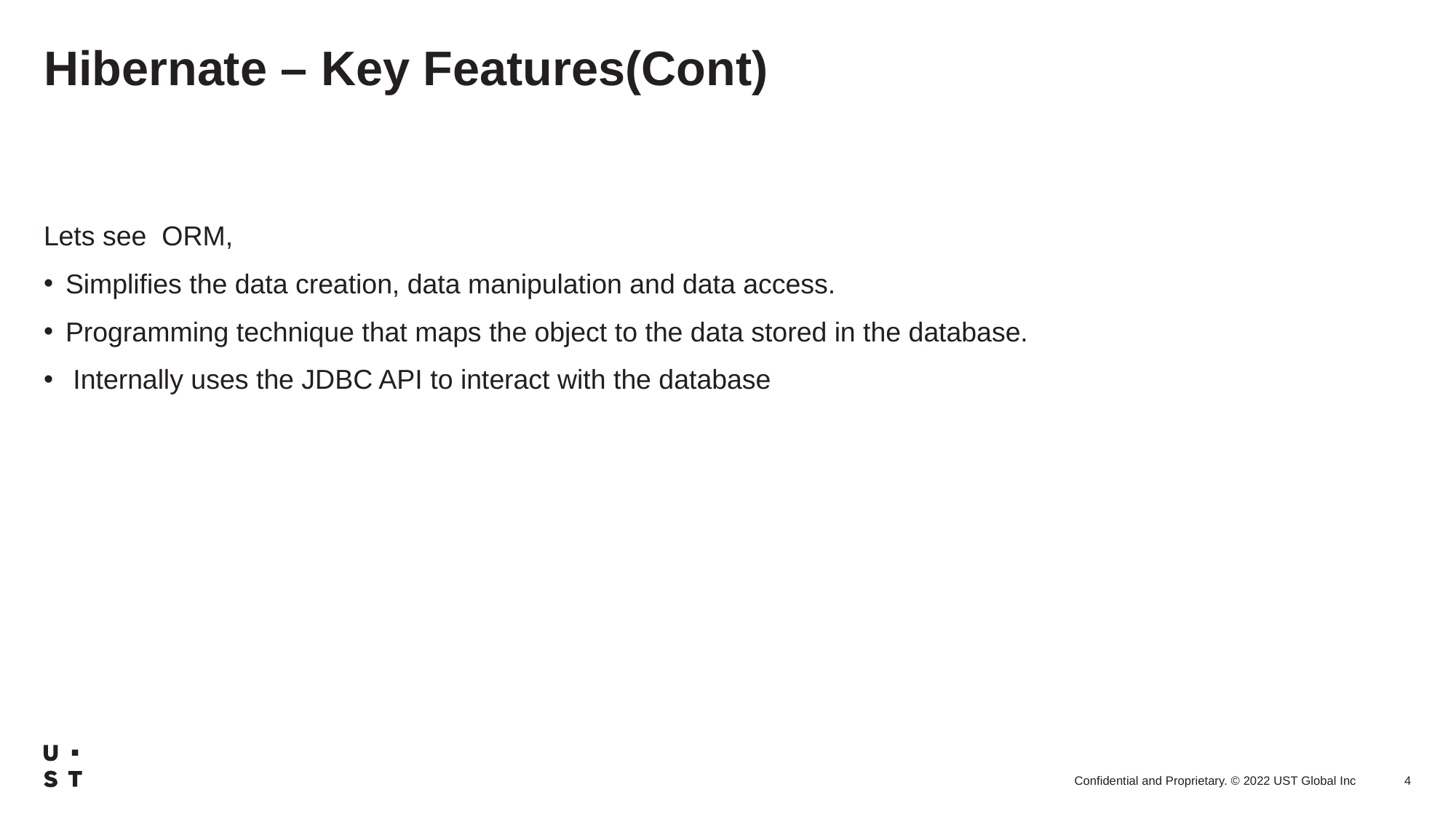

# Hibernate – Key Features(Cont)
Lets see  ORM,
Simplifies the data creation, data manipulation and data access.
Programming technique that maps the object to the data stored in the database.
 Internally uses the JDBC API to interact with the database